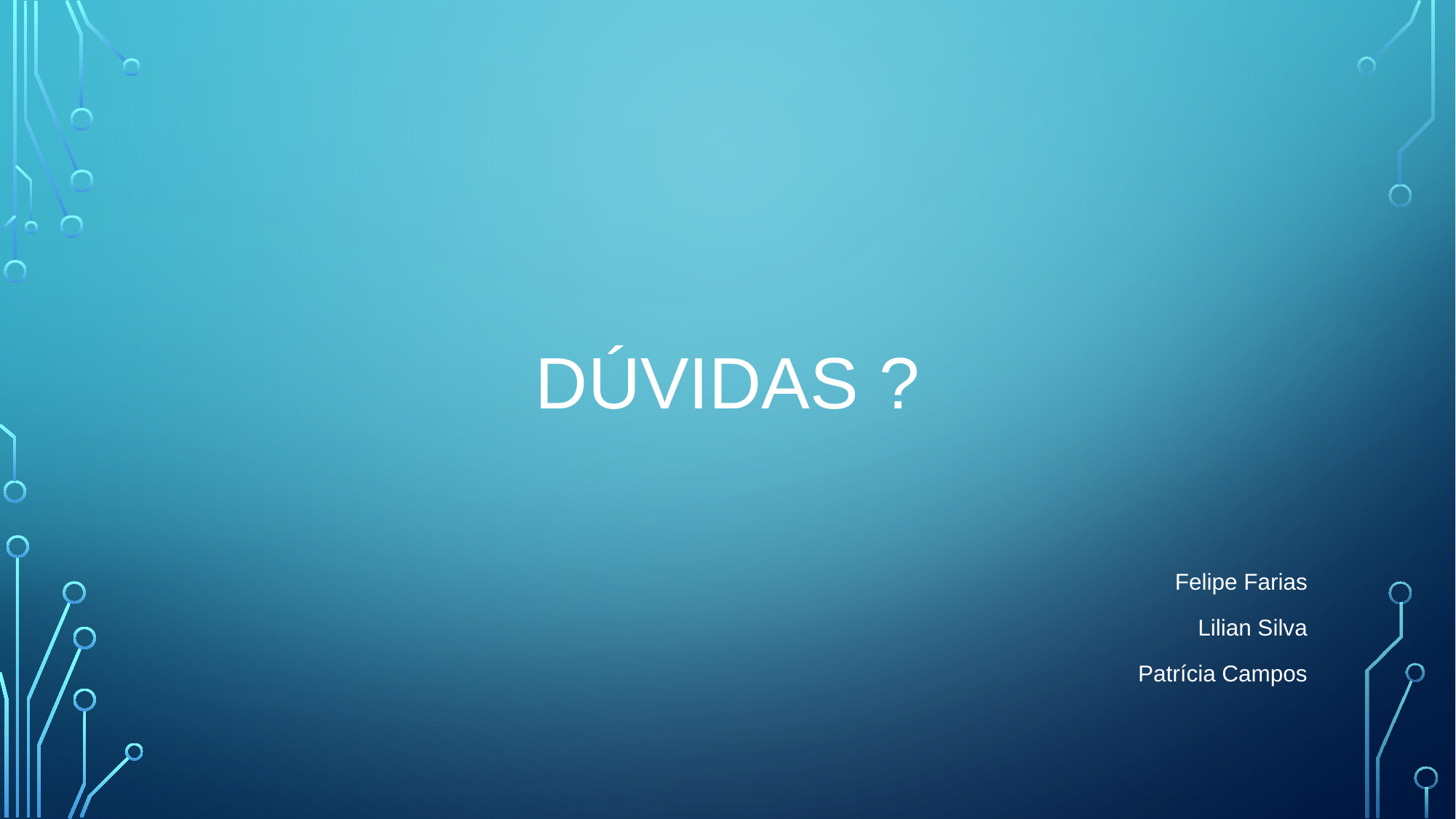

# Dúvidas ?
Felipe Farias
Lilian Silva
Patrícia Campos